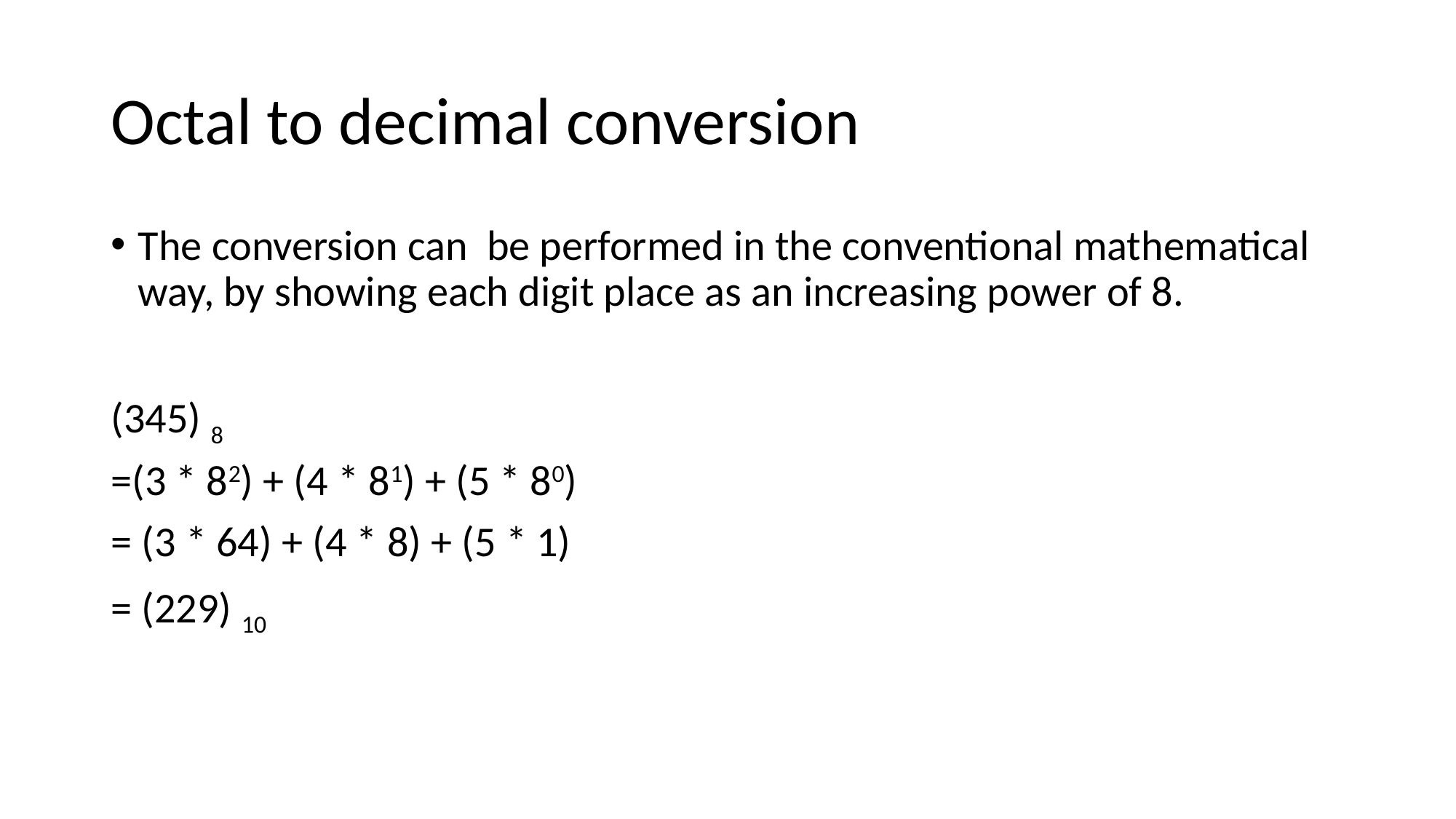

# Octal to decimal conversion
The conversion can  be performed in the conventional mathematical way, by showing each digit place as an increasing power of 8.

(345) 8
=(3 * 82) + (4 * 81) + (5 * 80)
= (3 * 64) + (4 * 8) + (5 * 1)
= (229) 10